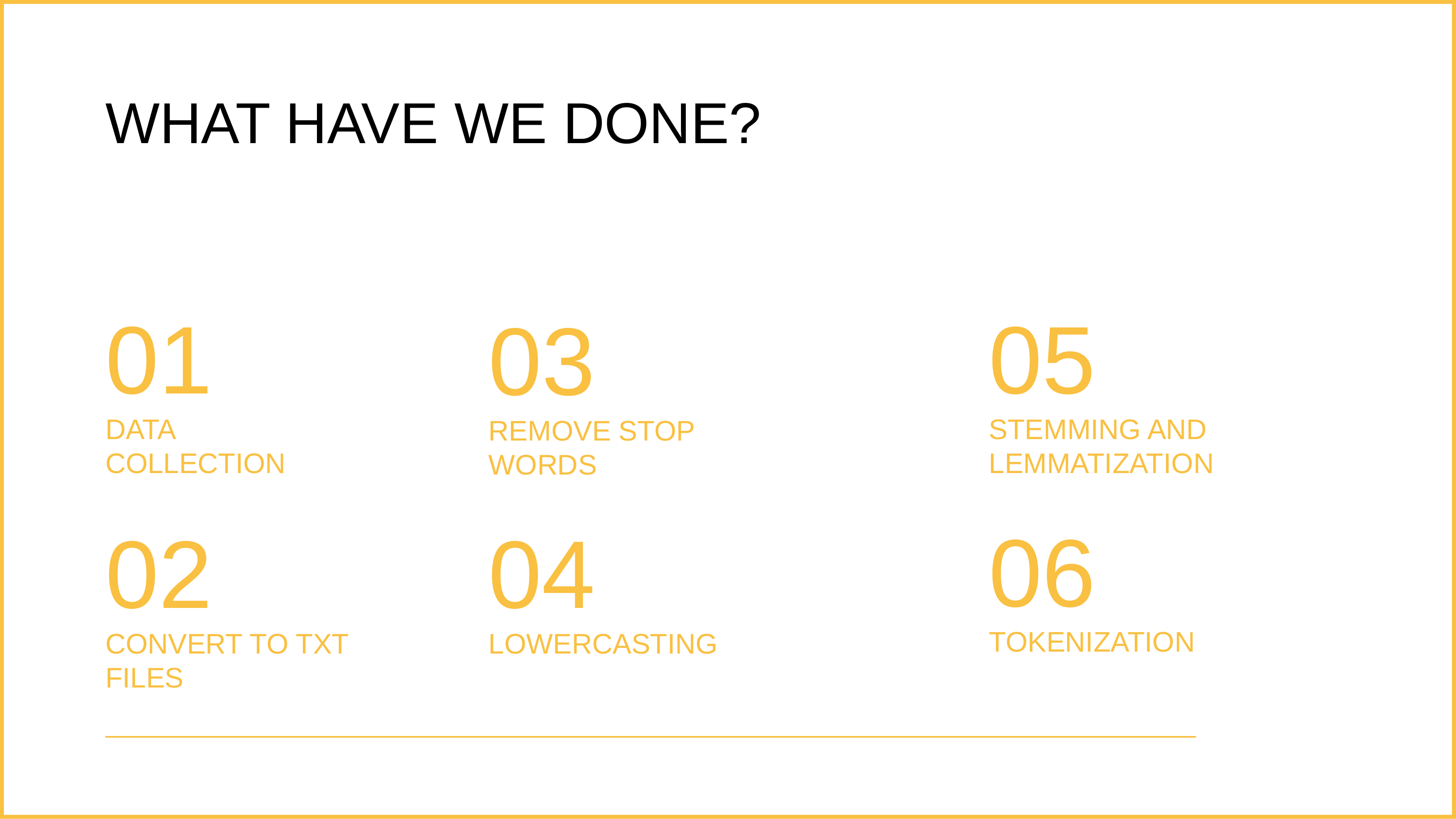

WHAT HAVE WE DONE?
01
05
03
DATA COLLECTION
STEMMING AND LEMMATIZATION
REMOVE STOP WORDS
06
02
04
TOKENIZATION
CONVERT TO TXT FILES
LOWERCASTING